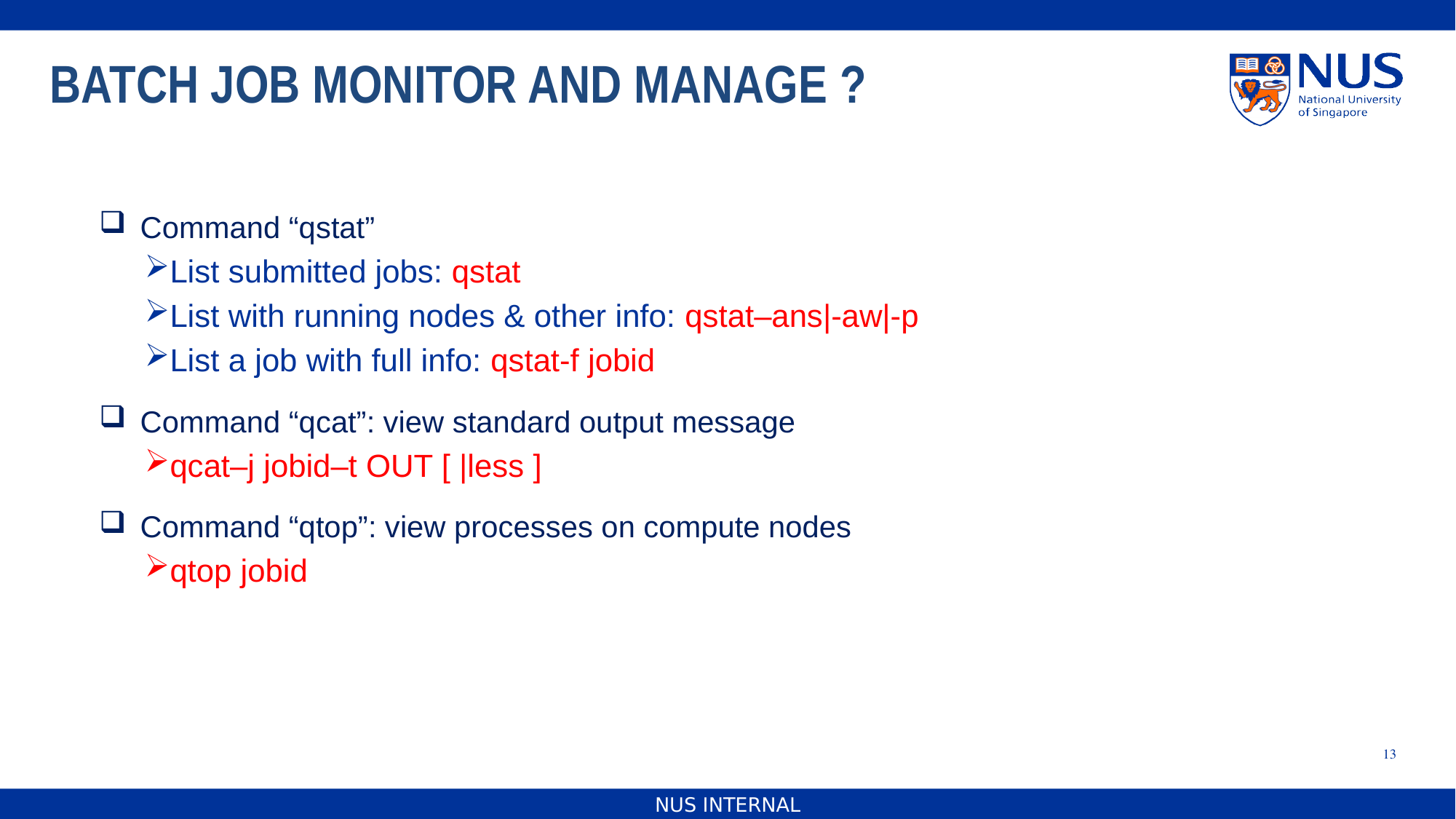

BATCH JOB MONITOR AND MANAGE ?

Command “qstat”
List submitted jobs: qstat
List with running nodes & other info: qstat–ans|-aw|-p
List a job with full info: qstat-f jobid
Command “qcat”: view standard output message
qcat–j jobid–t OUT [ |less ]
Command “qtop”: view processes on compute nodes
qtop jobid

13